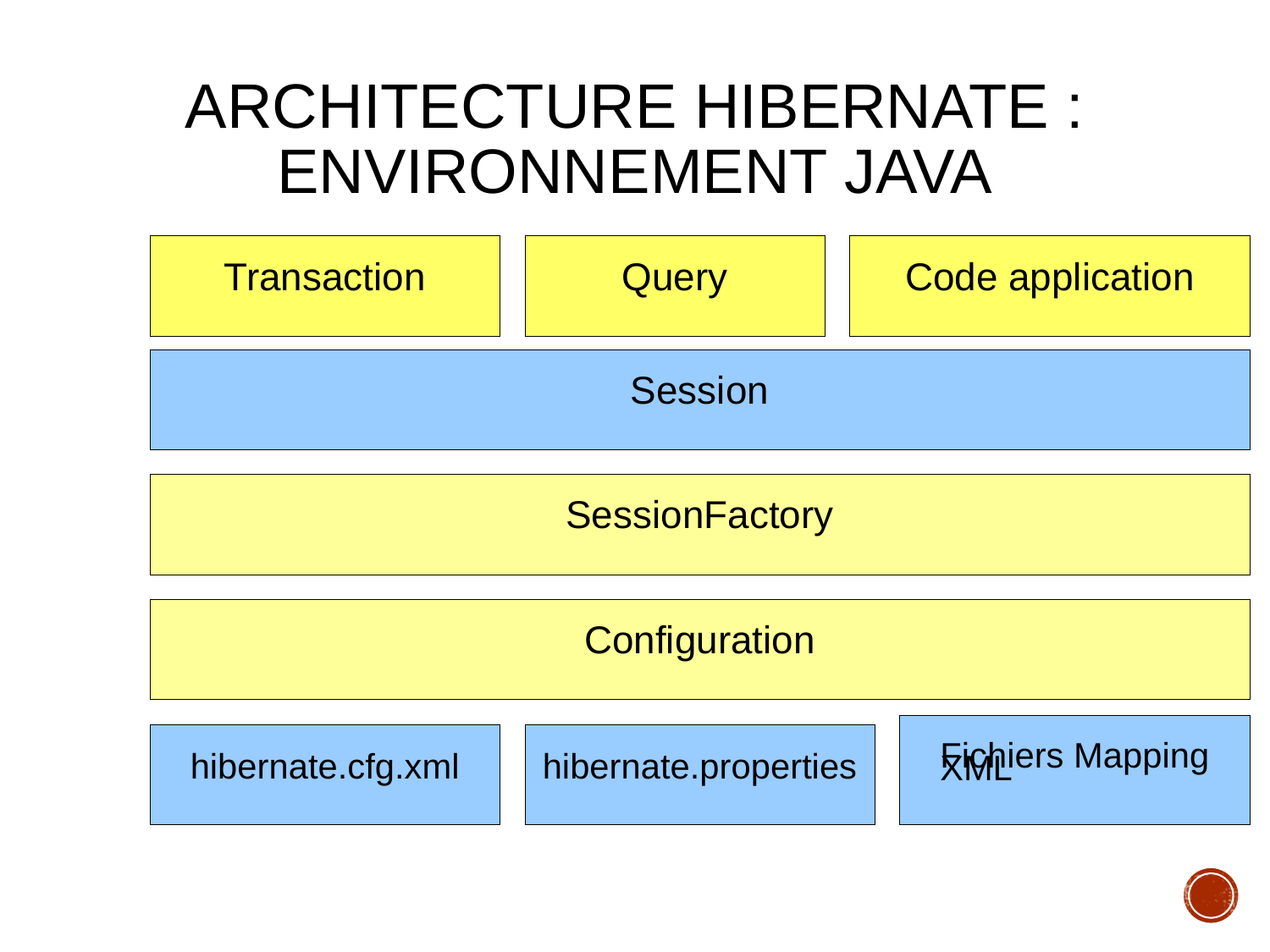

# Architecture HIBERNATE : Environnement JAVA
Transaction
Query
Code application
Session
SessionFactory
Configuration
Fichiers Mapping XML
hibernate.cfg.xml
hibernate.properties